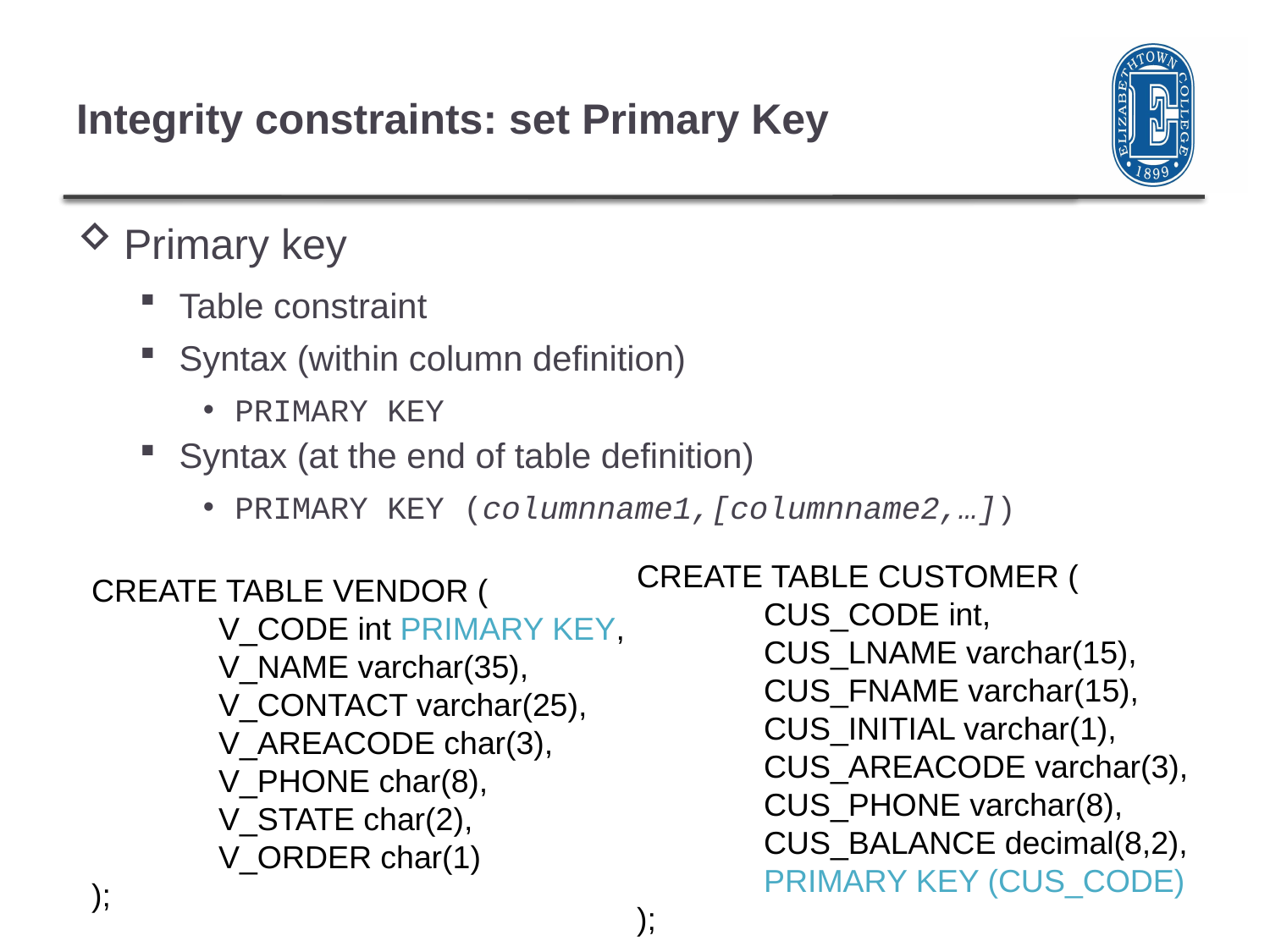

# Integrity constraints: set Primary Key
Primary key
Table constraint
Syntax (within column definition)
PRIMARY KEY
Syntax (at the end of table definition)
PRIMARY KEY (columnname1,[columnname2,…])

CREATE TABLE CUSTOMER (
	CUS_CODE int,
	CUS_LNAME varchar(15),
	CUS_FNAME varchar(15),
	CUS_INITIAL varchar(1),
	CUS_AREACODE varchar(3),
	CUS_PHONE varchar(8),
	CUS_BALANCE decimal(8,2),
	PRIMARY KEY (CUS_CODE)
);

CREATE TABLE VENDOR (
	V_CODE int PRIMARY KEY,
	V_NAME varchar(35),
	V_CONTACT varchar(25),
	V_AREACODE char(3),
	V_PHONE char(8),
	V_STATE char(2),
	V_ORDER char(1)
);